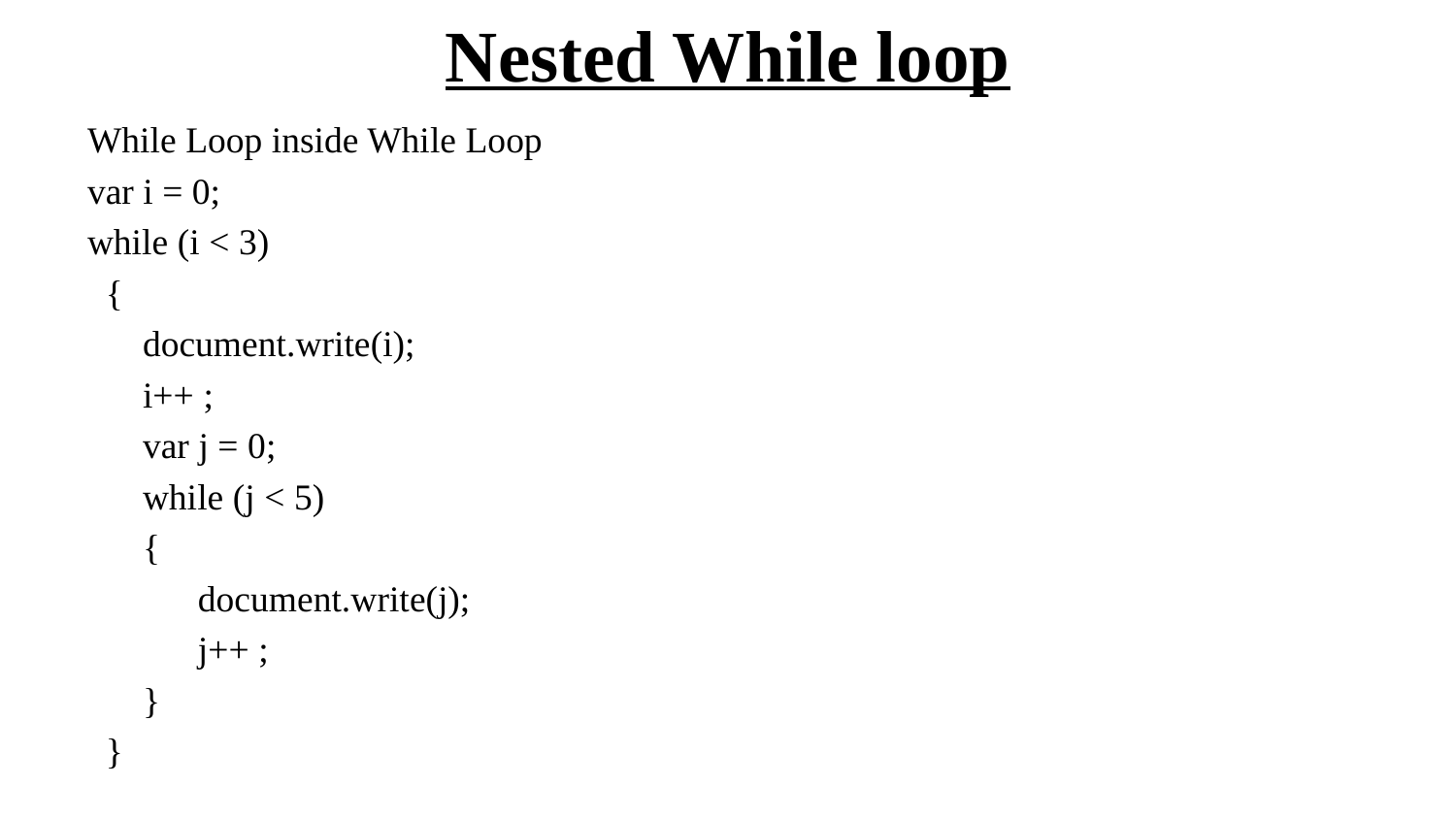

# Nested While loop
While Loop inside While Loop
var i = 0;
while (i < 3)
  {
      document.write(i);
      i++ ;
      var j = 0;
      while (j < 5)
      {
            document.write(j);
            j++ ;
      }
  }